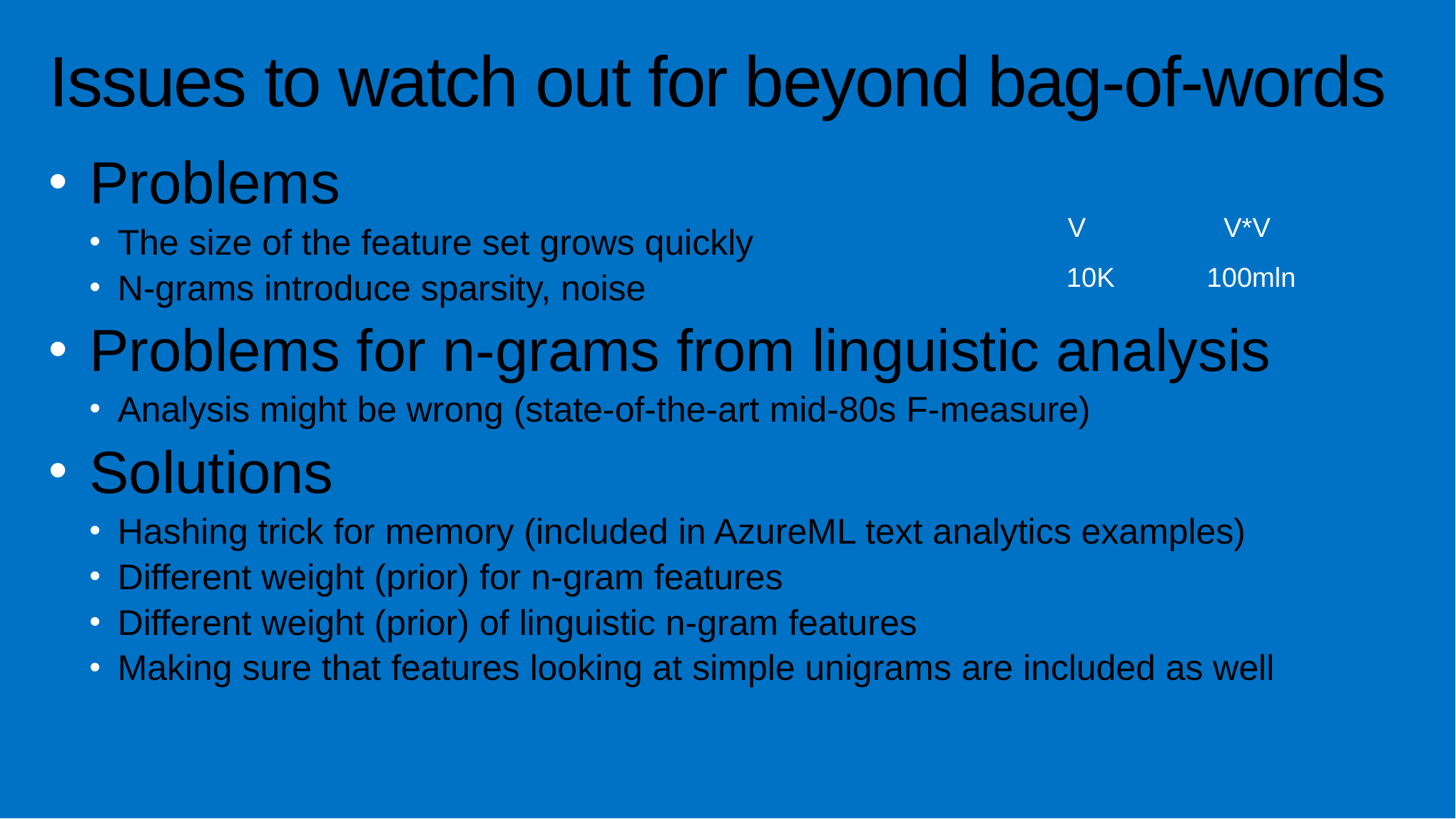

# Issues to watch out for beyond bag-of-words
Problems
The size of the feature set grows quickly
N-grams introduce sparsity, noise
Problems for n-grams from linguistic analysis
Analysis might be wrong (state-of-the-art mid-80s F-measure)
Solutions
Hashing trick for memory (included in AzureML text analytics examples)
Different weight (prior) for n-gram features
Different weight (prior) of linguistic n-gram features
Making sure that features looking at simple unigrams are included as well

V                  V*V
10K            100mln